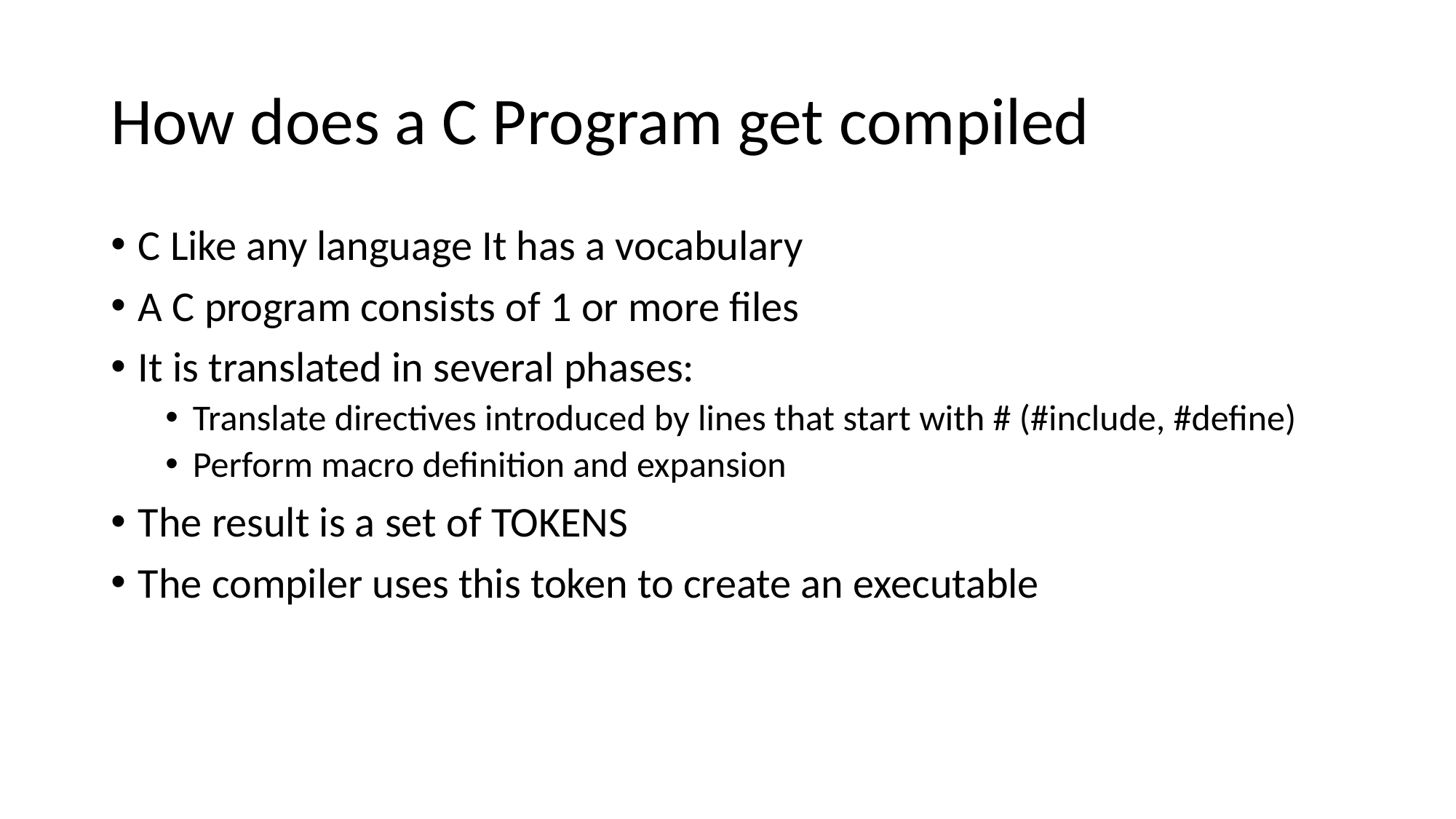

# How does a C Program get compiled
C Like any language It has a vocabulary
A C program consists of 1 or more files
It is translated in several phases:
Translate directives introduced by lines that start with # (#include, #define)
Perform macro definition and expansion
The result is a set of TOKENS
The compiler uses this token to create an executable